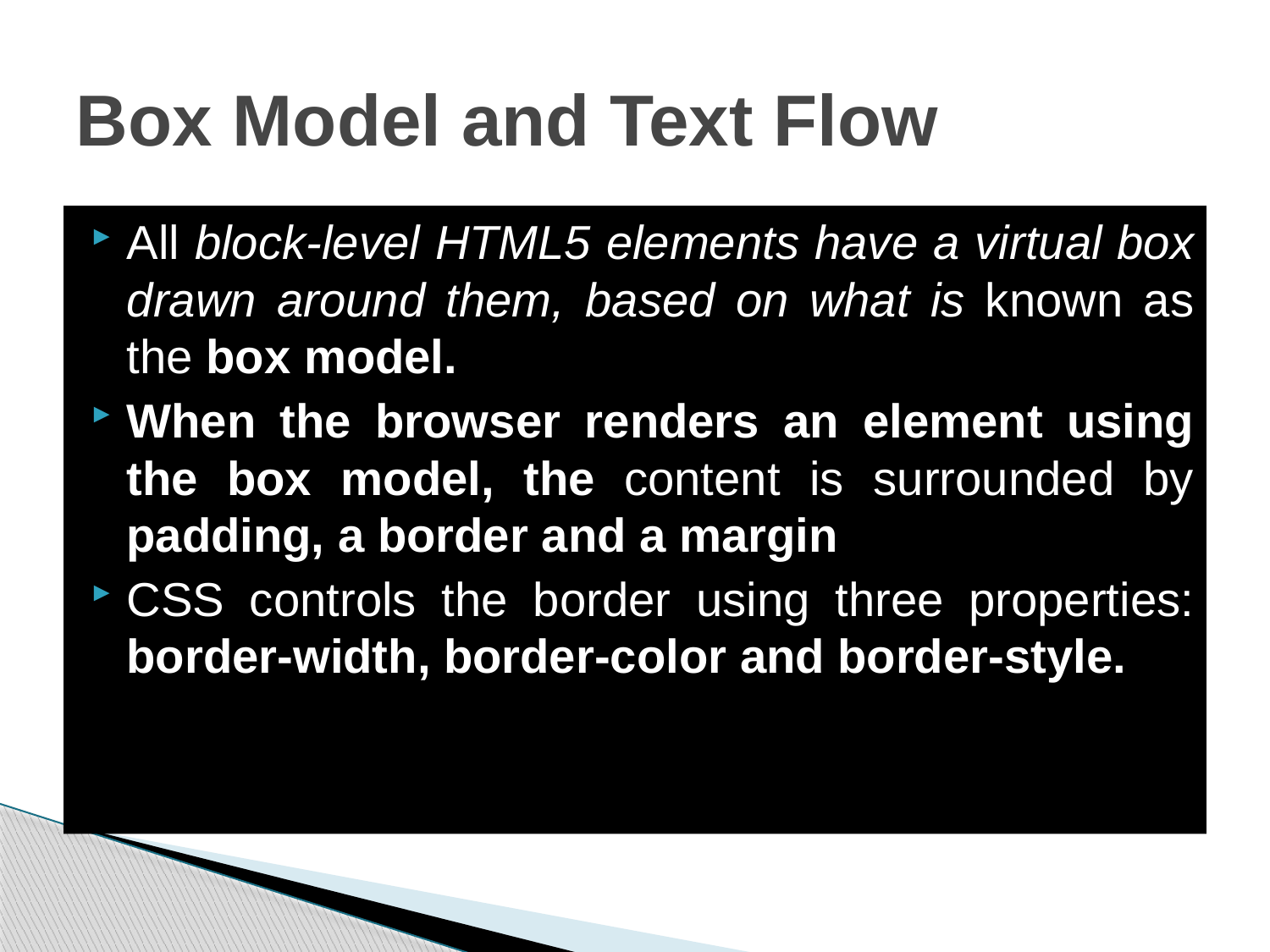

# Box Model and Text Flow
All block-level HTML5 elements have a virtual box drawn around them, based on what is known as the box model.
When the browser renders an element using the box model, the content is surrounded by padding, a border and a margin
CSS controls the border using three properties: border-width, border-color and border-style.